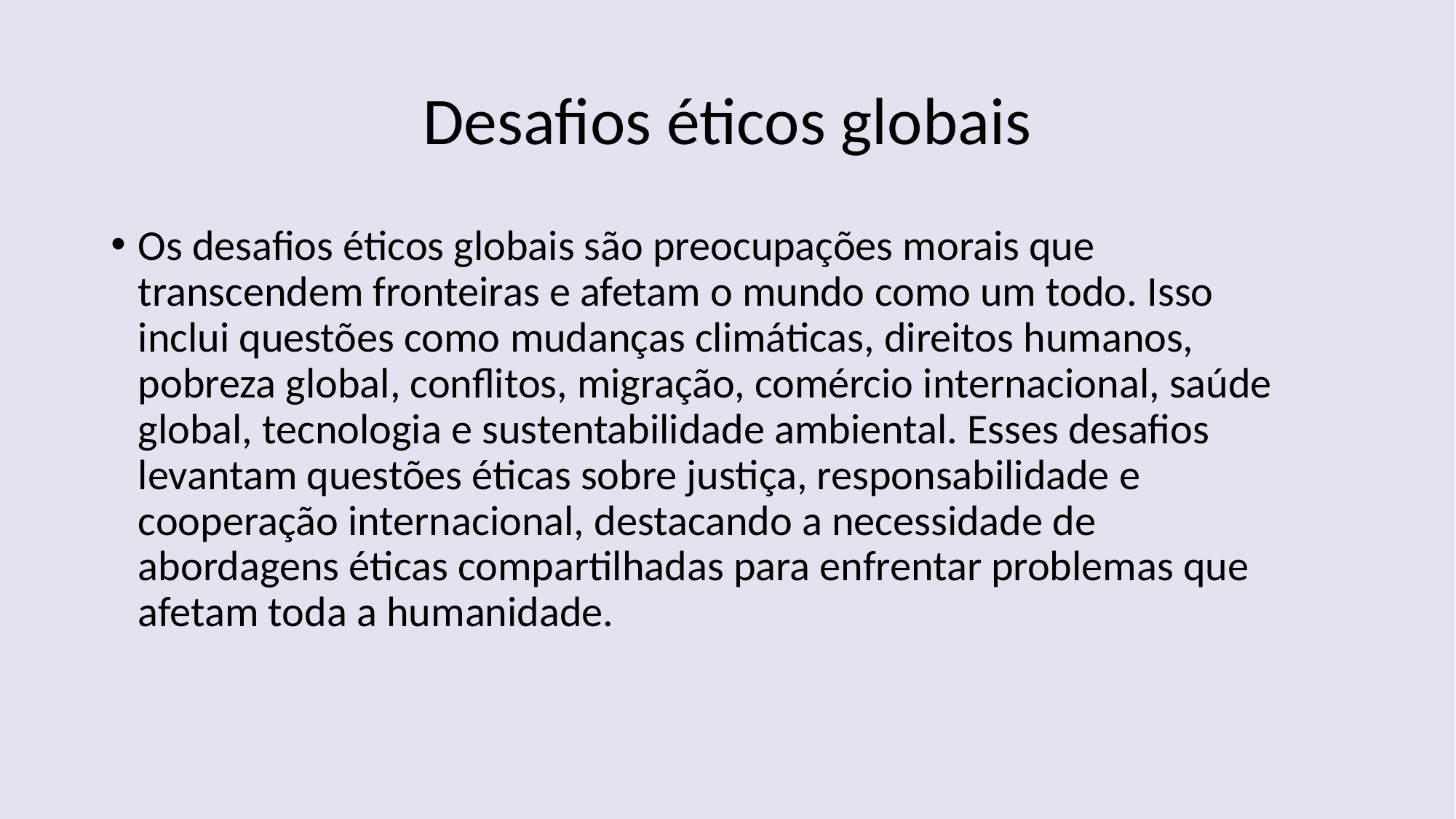

# Desafios éticos globais
Os desafios éticos globais são preocupações morais que transcendem fronteiras e afetam o mundo como um todo. Isso inclui questões como mudanças climáticas, direitos humanos, pobreza global, conflitos, migração, comércio internacional, saúde global, tecnologia e sustentabilidade ambiental. Esses desafios levantam questões éticas sobre justiça, responsabilidade e cooperação internacional, destacando a necessidade de abordagens éticas compartilhadas para enfrentar problemas que afetam toda a humanidade.